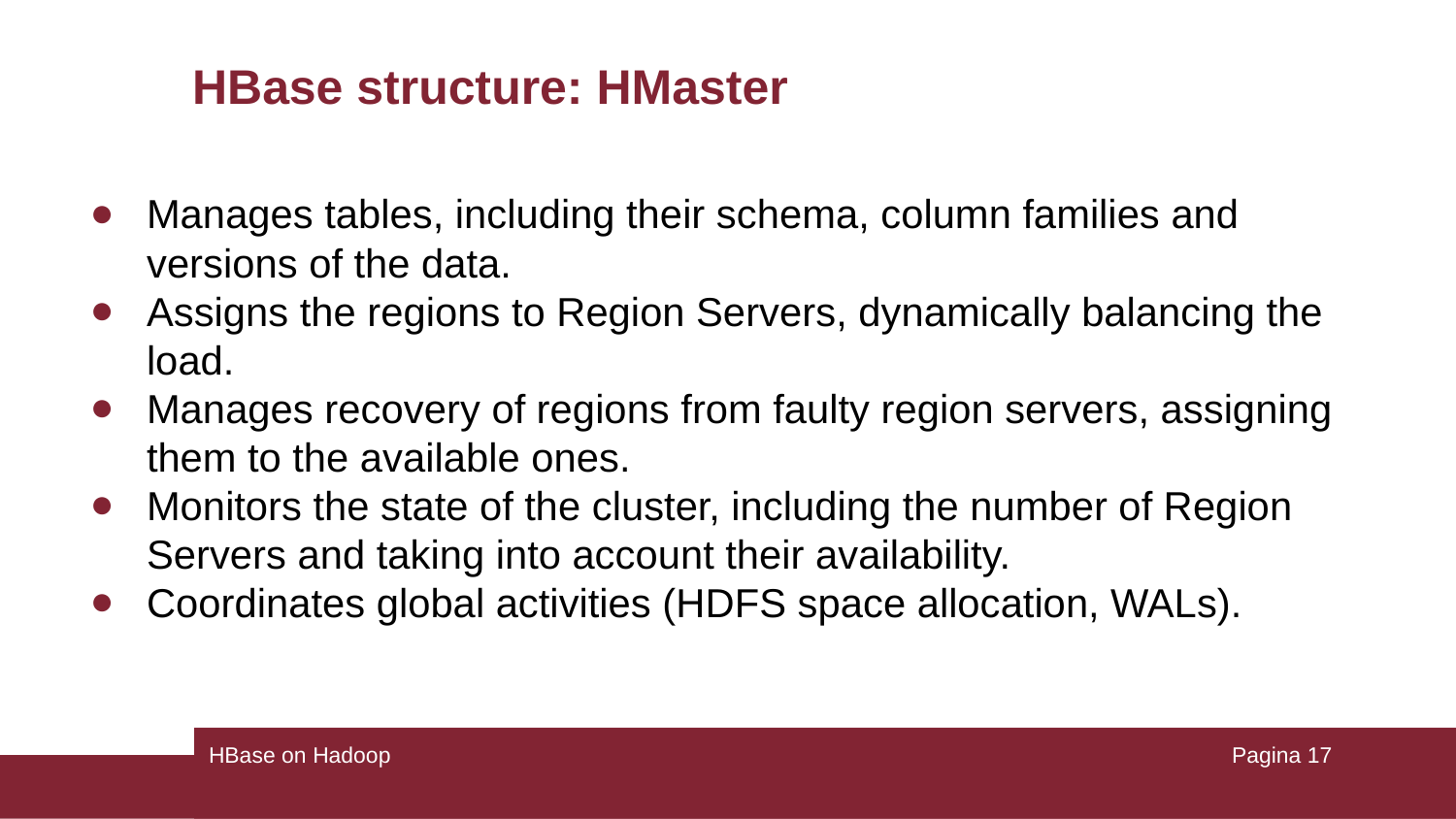

# HBase structure: HMaster
Manages tables, including their schema, column families and versions of the data.
Assigns the regions to Region Servers, dynamically balancing the load.
Manages recovery of regions from faulty region servers, assigning them to the available ones.
Monitors the state of the cluster, including the number of Region Servers and taking into account their availability.
Coordinates global activities (HDFS space allocation, WALs).
HBase on Hadoop
Pagina 17